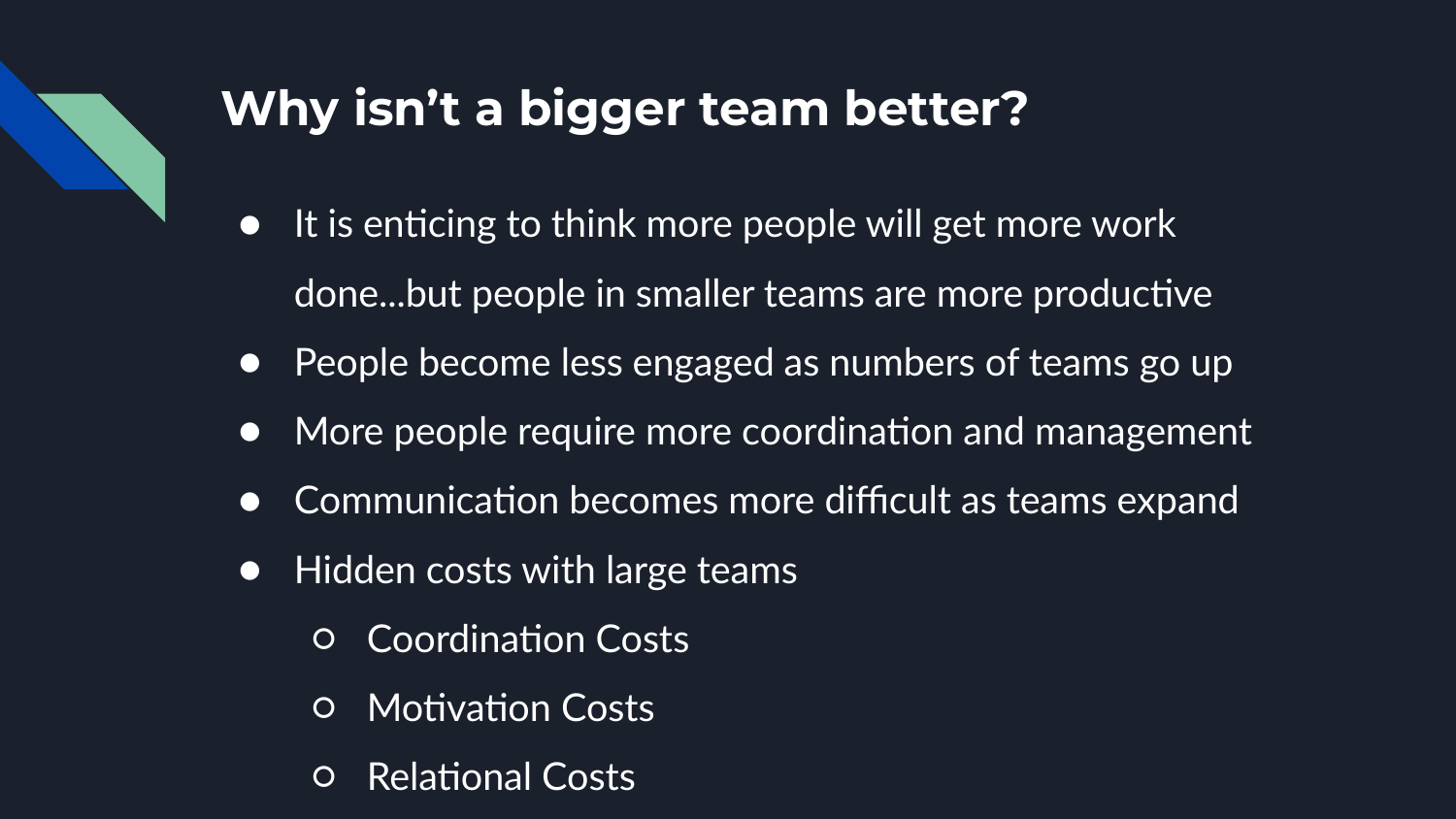

# Why isn’t a bigger team better?
It is enticing to think more people will get more work done...but people in smaller teams are more productive
People become less engaged as numbers of teams go up
More people require more coordination and management
Communication becomes more difficult as teams expand
Hidden costs with large teams
Coordination Costs
Motivation Costs
Relational Costs